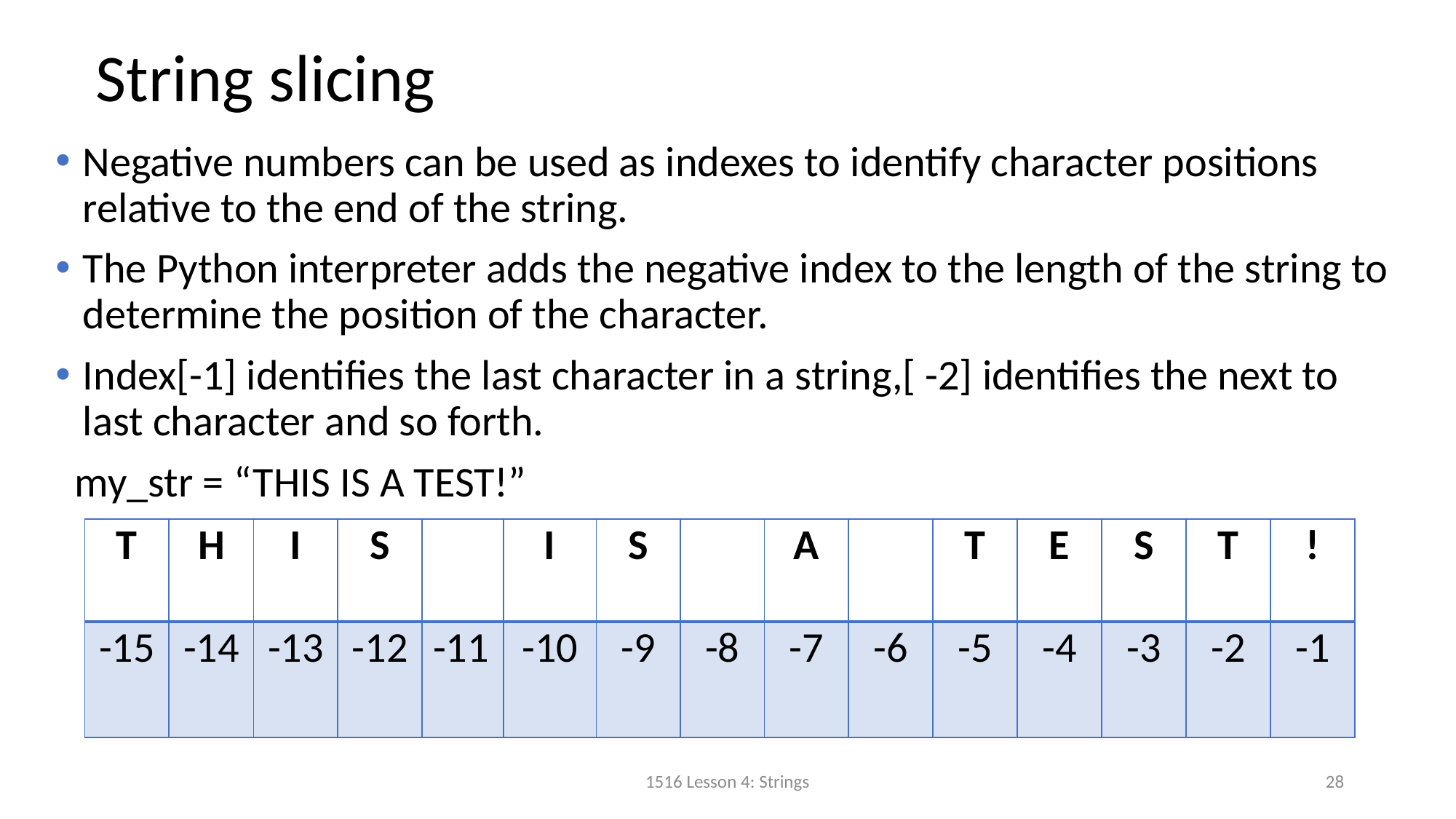

# String slicing
Negative numbers can be used as indexes to identify character positions relative to the end of the string.
The Python interpreter adds the negative index to the length of the string to determine the position of the character.
Index[-1] identifies the last character in a string,[ -2] identifies the next to last character and so forth.
  my_str = “THIS IS A TEST!”

| T | H | I | S |  | I | S |  | A |  | T | E | S | T | ! |
| --- | --- | --- | --- | --- | --- | --- | --- | --- | --- | --- | --- | --- | --- | --- |
| -15 | -14 | -13 | -12 | -11 | -10 | -9 | -8 | -7 | -6 | -5 | -4 | -3 | -2 | -1 |
1516 Lesson 4: Strings
28